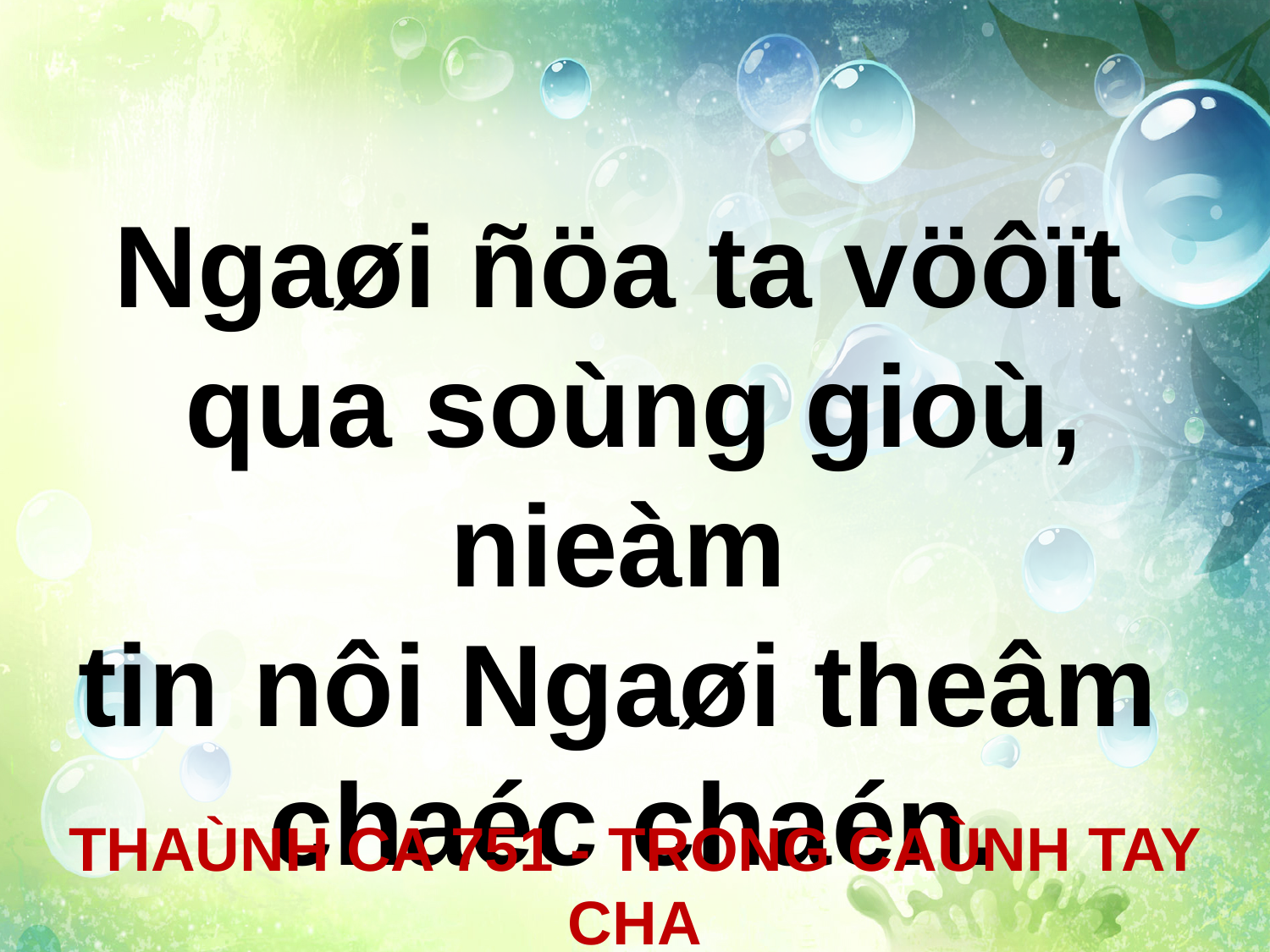

Ngaøi ñöa ta vöôït
qua soùng gioù, nieàm
tin nôi Ngaøi theâm
chaéc chaén.
THAÙNH CA 751 - TRONG CAÙNH TAY CHA